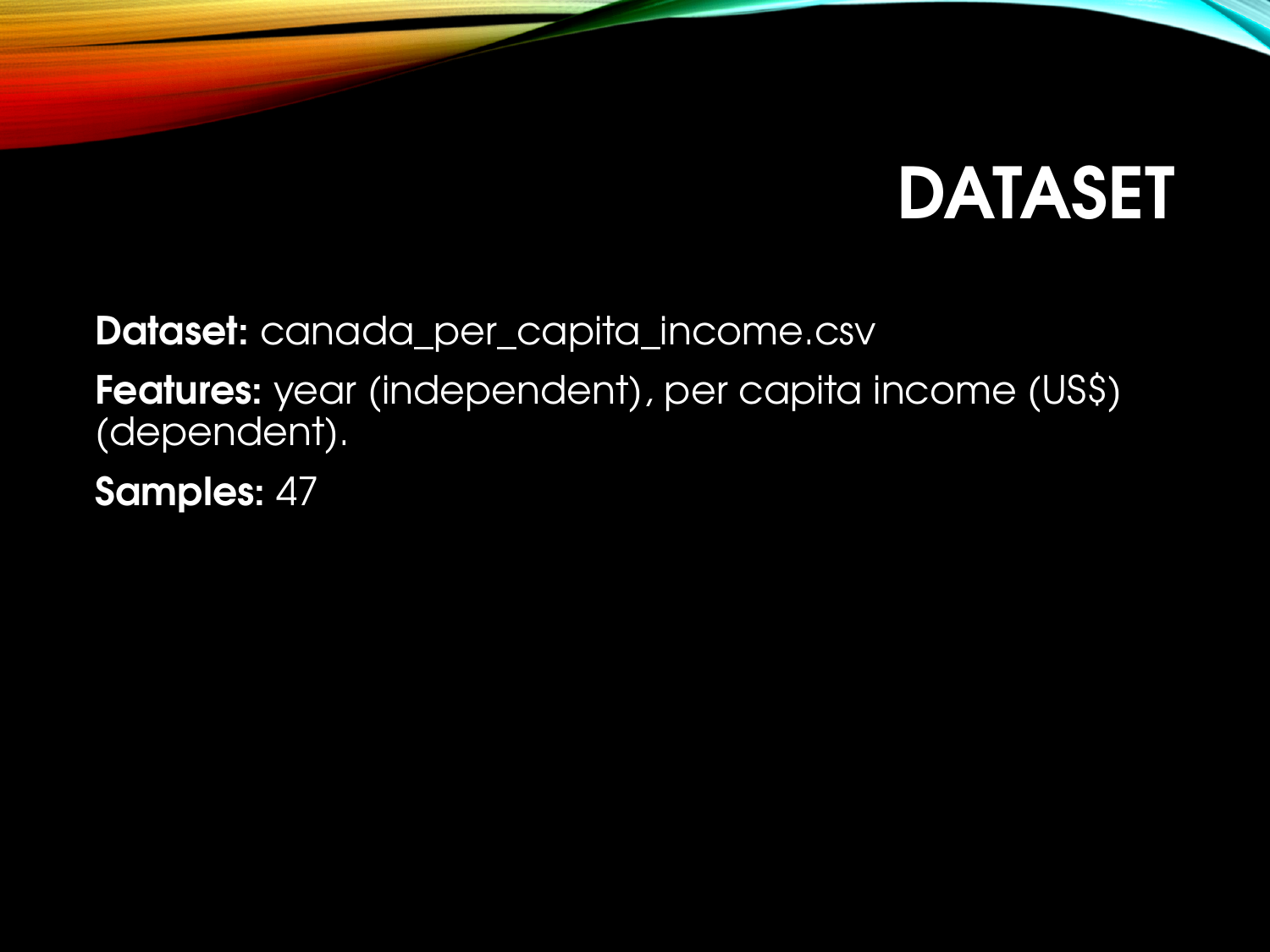

# Dataset
Dataset: canada_per_capita_income.csv
Features: year (independent), per capita income (US$) (dependent).
Samples: 47